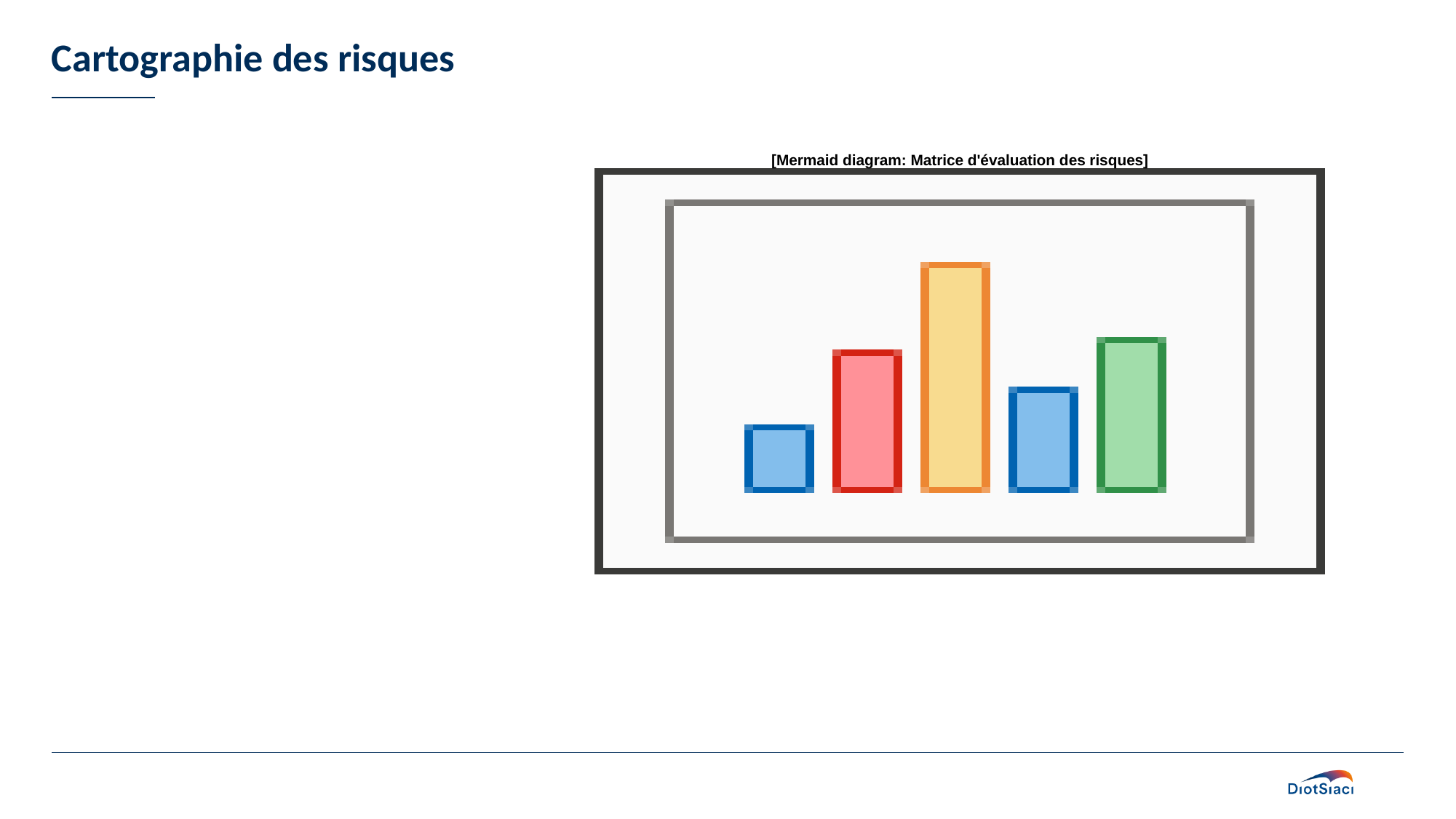

# Cartographie des risques

[Mermaid diagram: Matrice d'évaluation des risques]